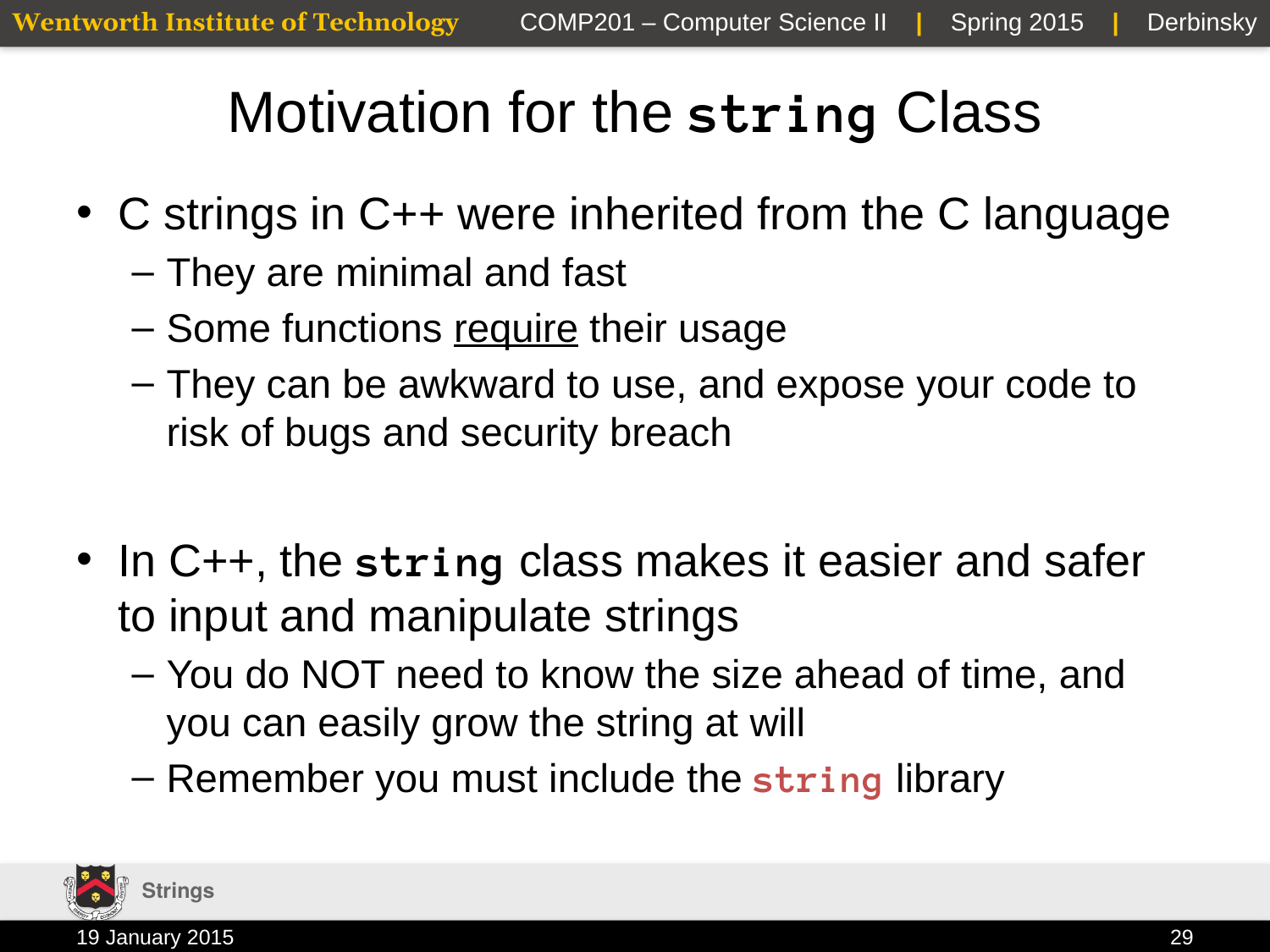

# Motivation for the string Class
C strings in C++ were inherited from the C language
They are minimal and fast
Some functions require their usage
They can be awkward to use, and expose your code to risk of bugs and security breach

In C++, the string class makes it easier and safer to input and manipulate strings
You do NOT need to know the size ahead of time, and you can easily grow the string at will
Remember you must include the string library
Strings
19 January 2015
29